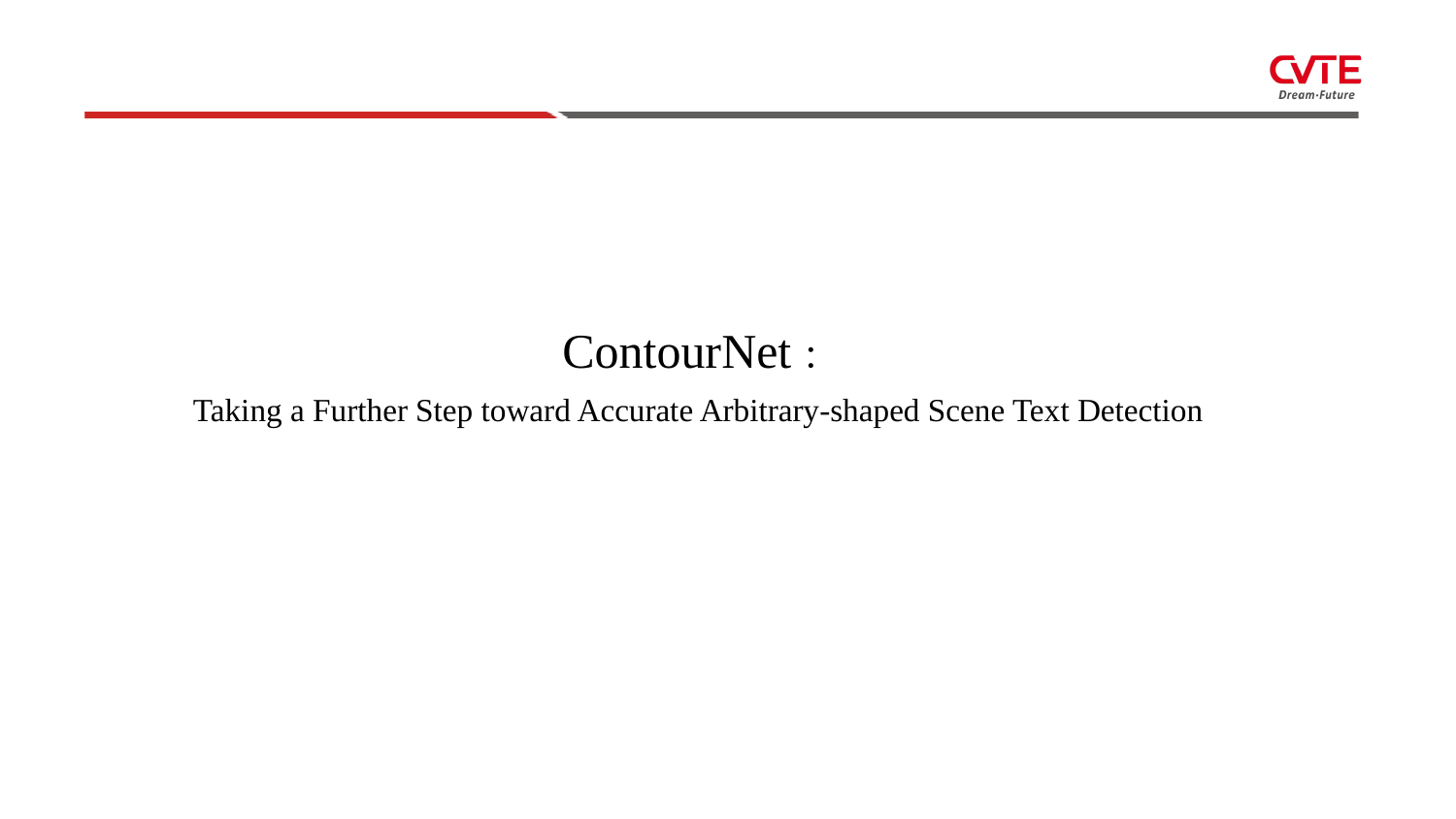

ContourNet：
Taking a Further Step toward Accurate Arbitrary-shaped Scene Text Detection